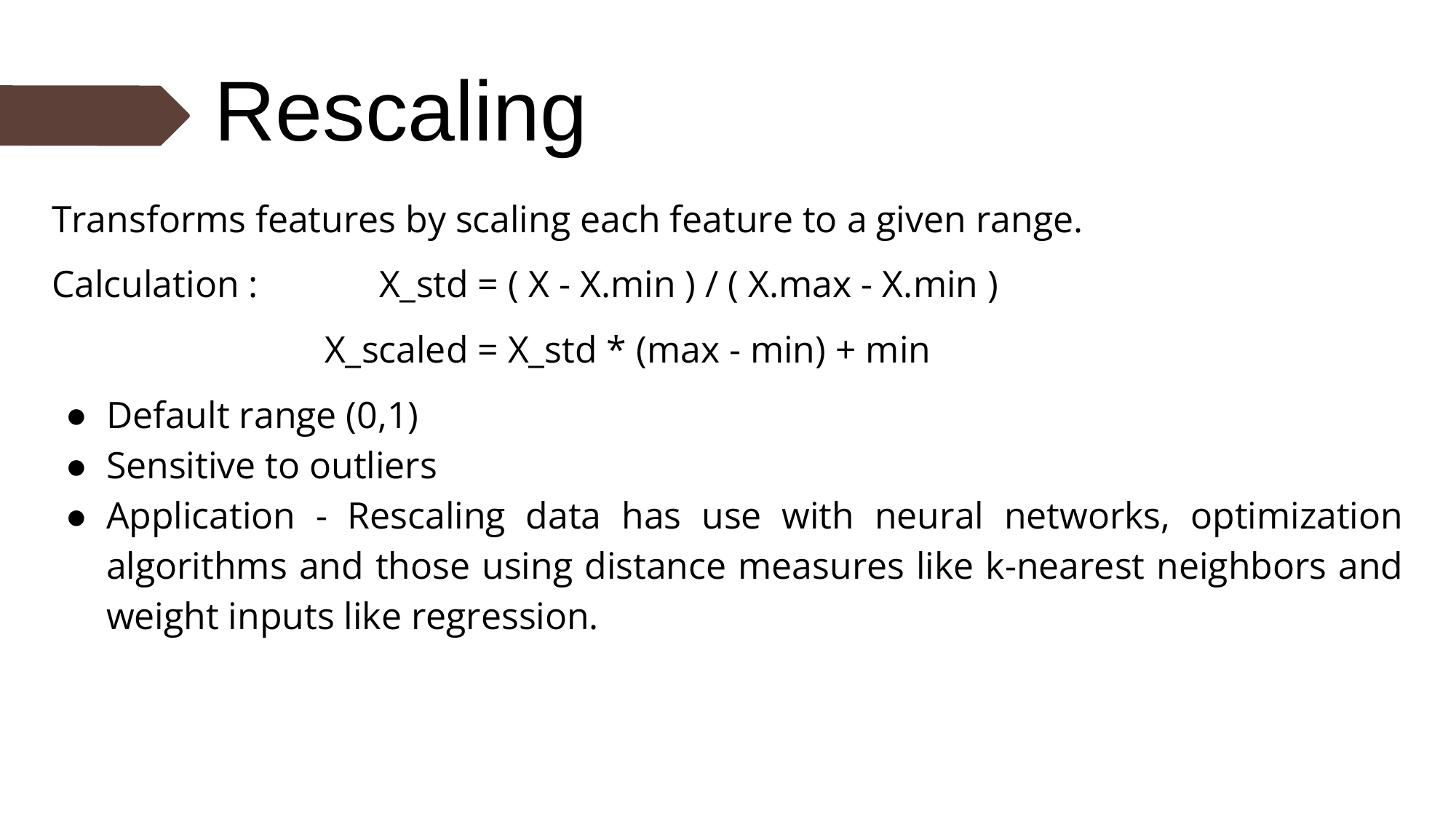

# Rescaling
Transforms features by scaling each feature to a given range.
Calculation : 		X_std = ( X - X.min ) / ( X.max - X.min )
X_scaled = X_std * (max - min) + min
Default range (0,1)
Sensitive to outliers
Application - Rescaling data has use with neural networks, optimization algorithms and those using distance measures like k-nearest neighbors and weight inputs like regression.